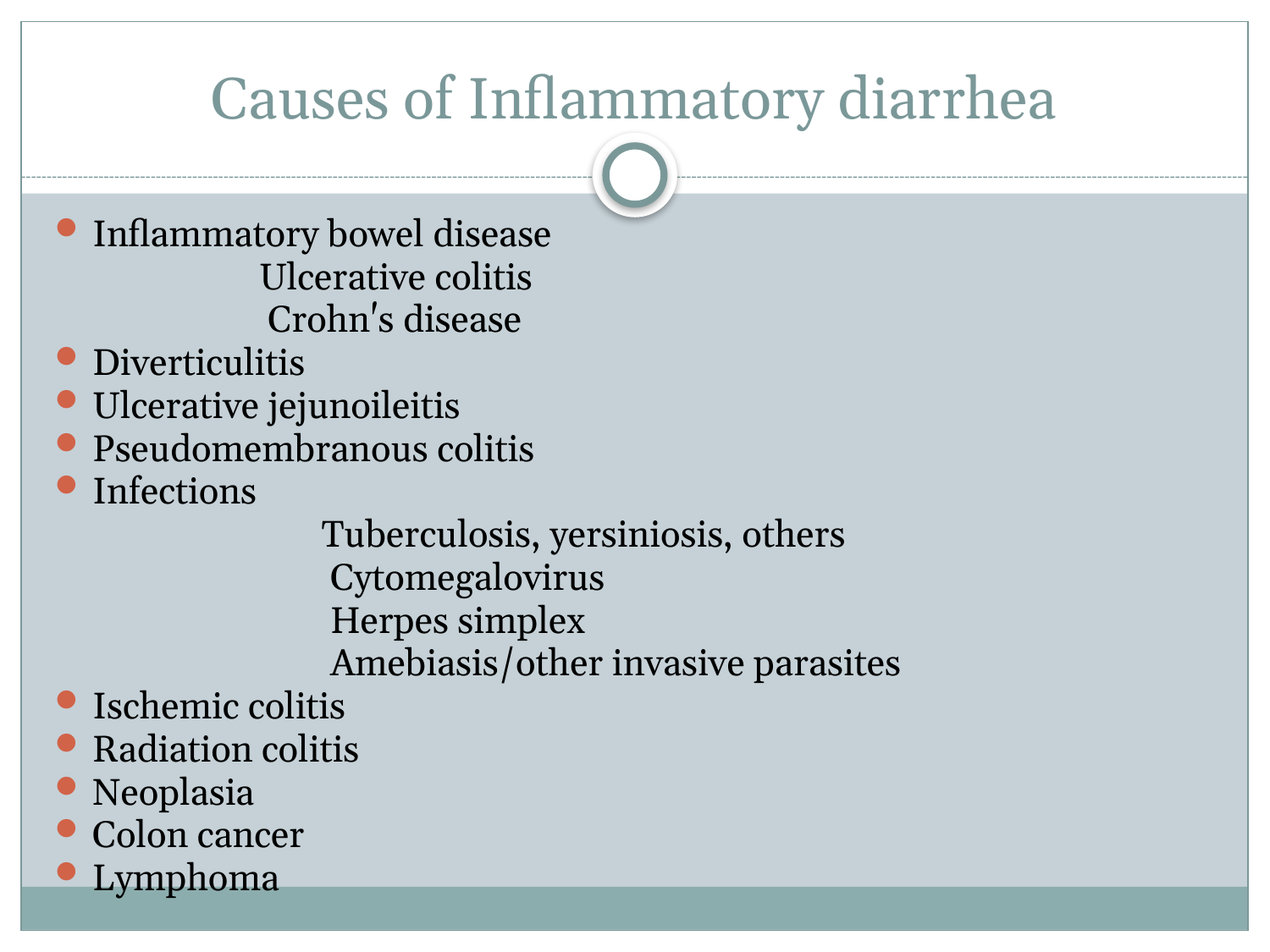

# Causes of Inflammatory diarrhea
Inflammatory bowel disease
                       Ulcerative colitis
                        Crohn's disease
Diverticulitis
Ulcerative jejunoileitis
Pseudomembranous colitis
Infections
                              Tuberculosis, yersiniosis, others
                               Cytomegalovirus
                               Herpes simplex
                               Amebiasis/other invasive parasites
Ischemic colitis
Radiation colitis
Neoplasia
Colon cancer
Lymphoma